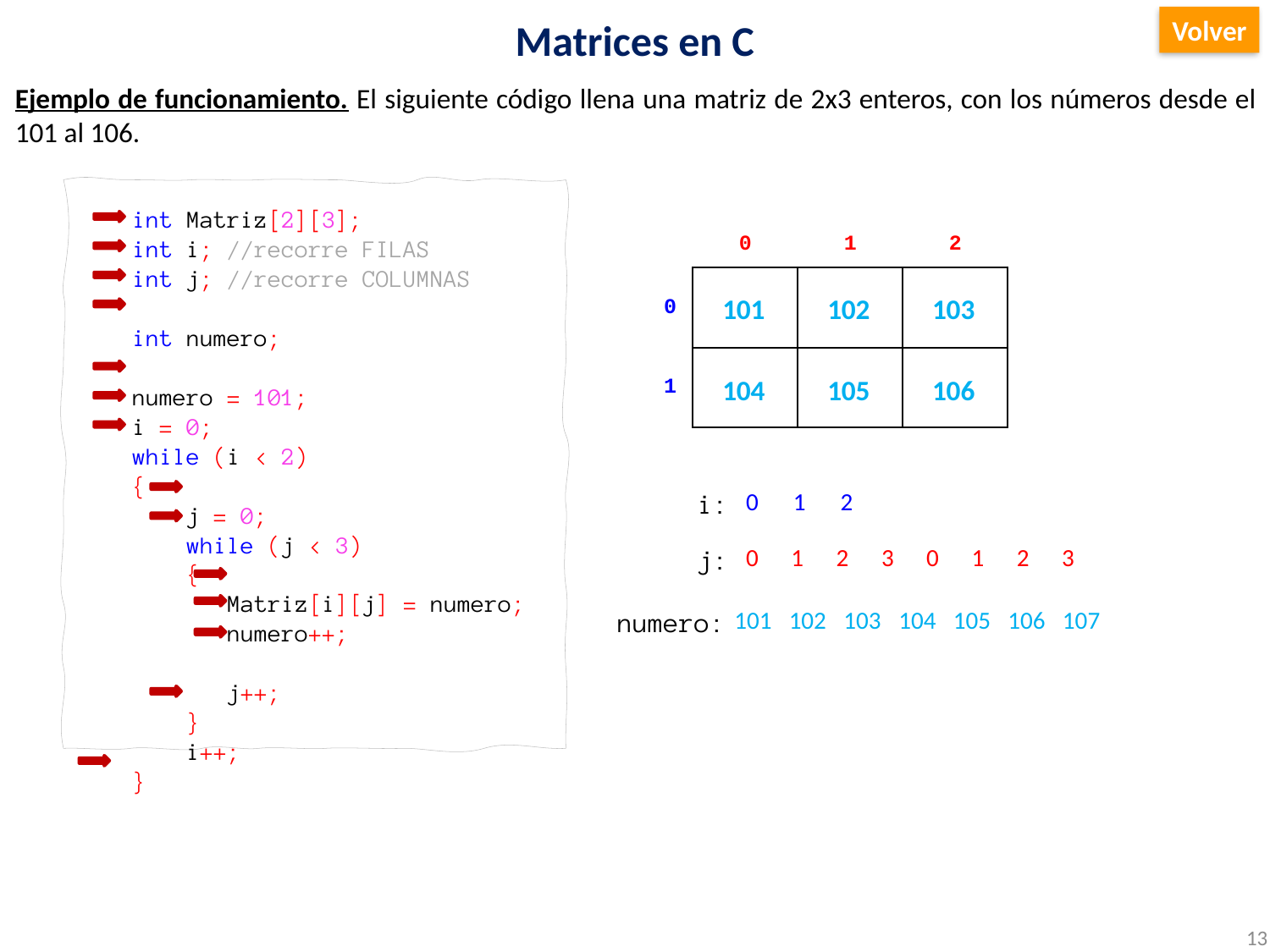

# Matrices en C
Volver
Ejemplo de funcionamiento. El siguiente código llena una matriz de 2x3 enteros, con los números desde el 101 al 106.

    int Matriz[2][3];
    int i; //recorre FILAS
    int j; //recorre COLUMNAS
    int numero;

    numero = 101;
    i = 0;
    while (i < 2)
    {
        j = 0;
        while (j < 3)
        {
           Matriz[i][j] = numero;
           numero++;
           j++;
        }
        i++;
    }

|  | 0 | 1 | 2 |
| --- | --- | --- | --- |
| 0 |  |  |  |
| 1 |  |  |  |

101
102
103

104
105
106

0
1
2
i:

j:
0
1
2
3
0
1
2
3

numero:
101
102
103
104
105
106
107

13